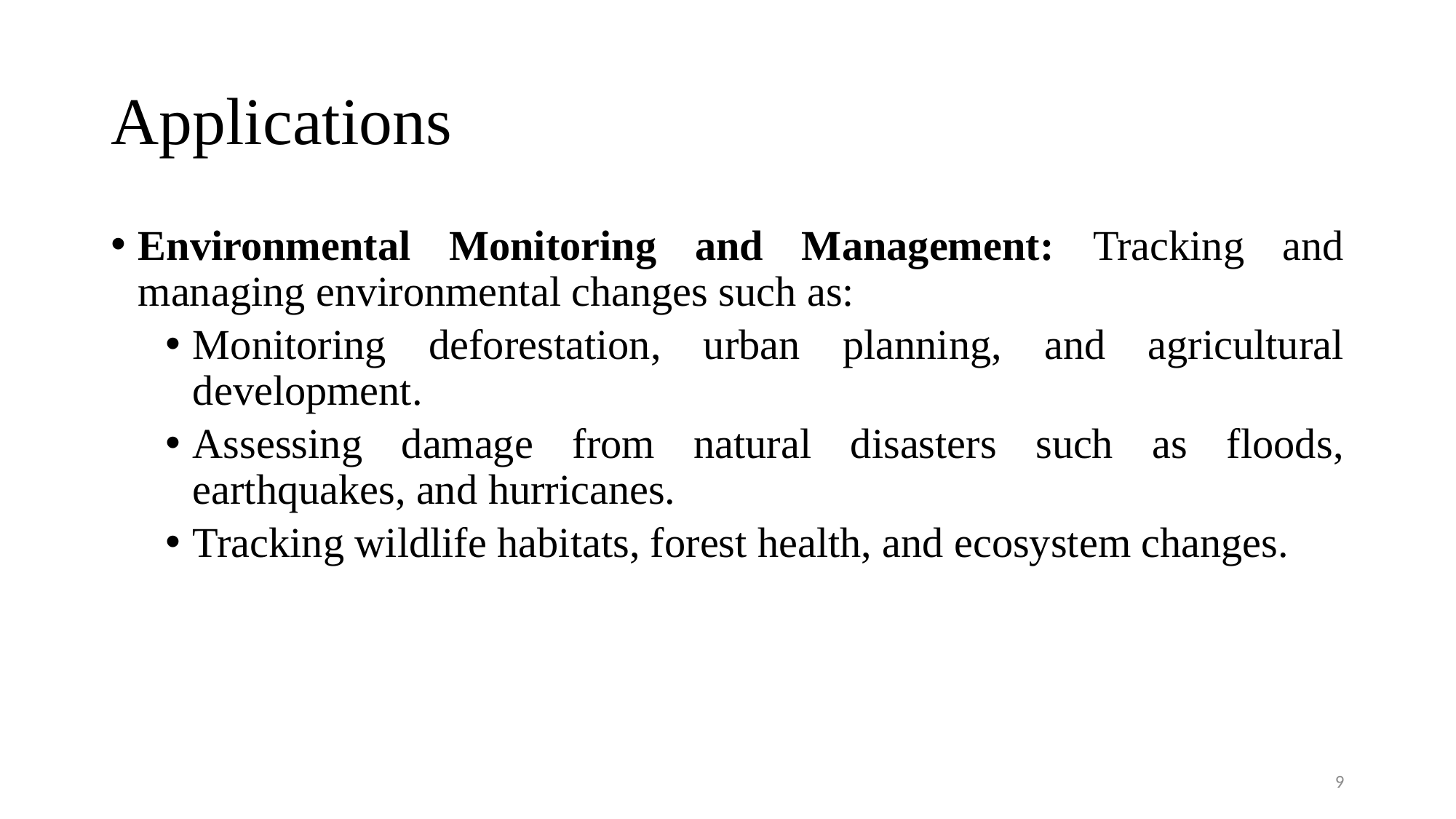

# Applications
Environmental Monitoring and Management: Tracking and managing environmental changes such as:
Monitoring deforestation, urban planning, and agricultural development.
Assessing damage from natural disasters such as floods, earthquakes, and hurricanes.
Tracking wildlife habitats, forest health, and ecosystem changes.
9